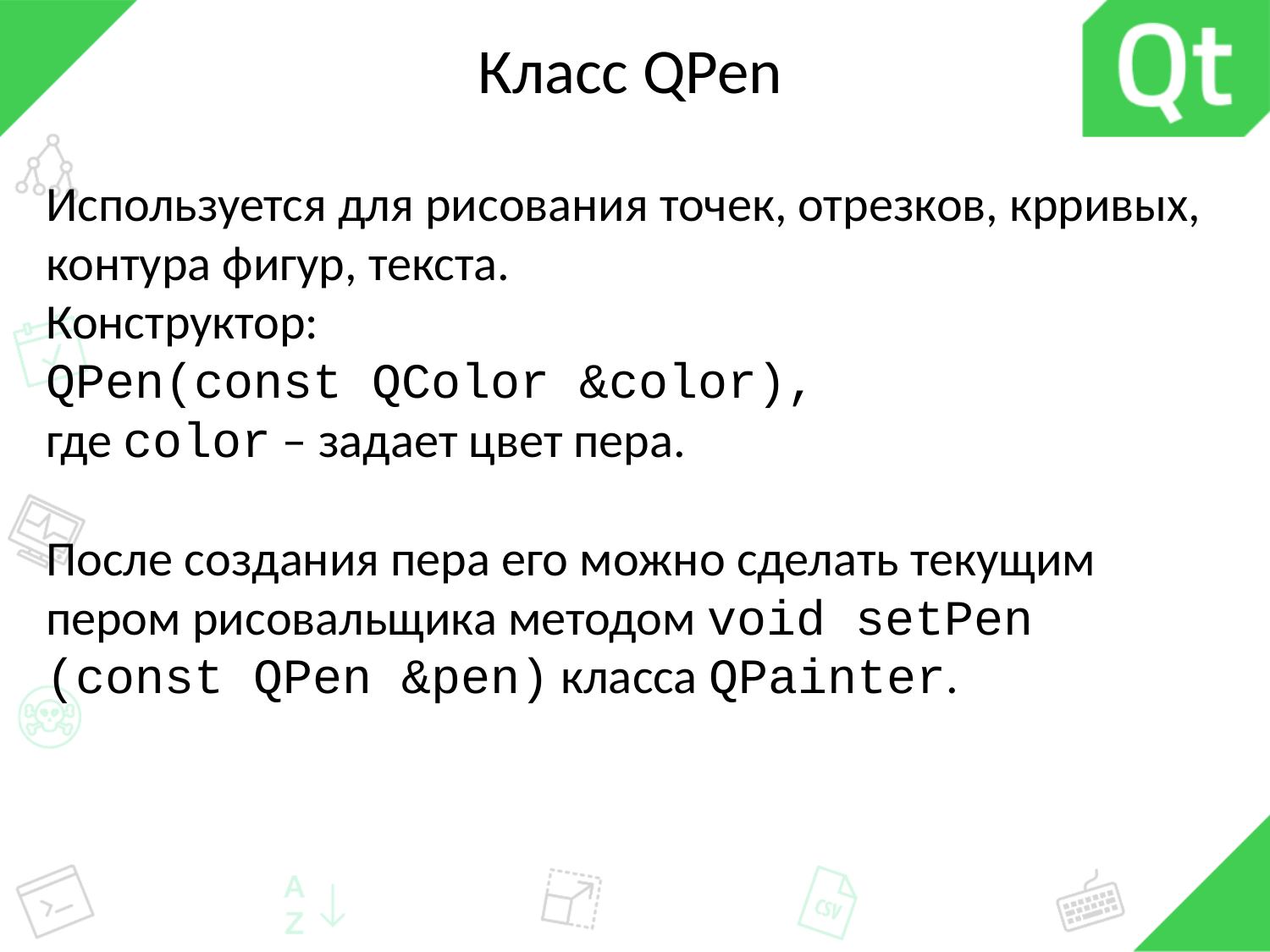

# Класс QPen

Используется для рисования точек, отрезков, крривых, контура фигур, текста.
Конструктор:
QPen(const QСolor &color),
где color – задает цвет пера.

После создания пера его можно сделать текущим пером рисовальщика методом void setPen (const QPen &pen) класса QPainter.